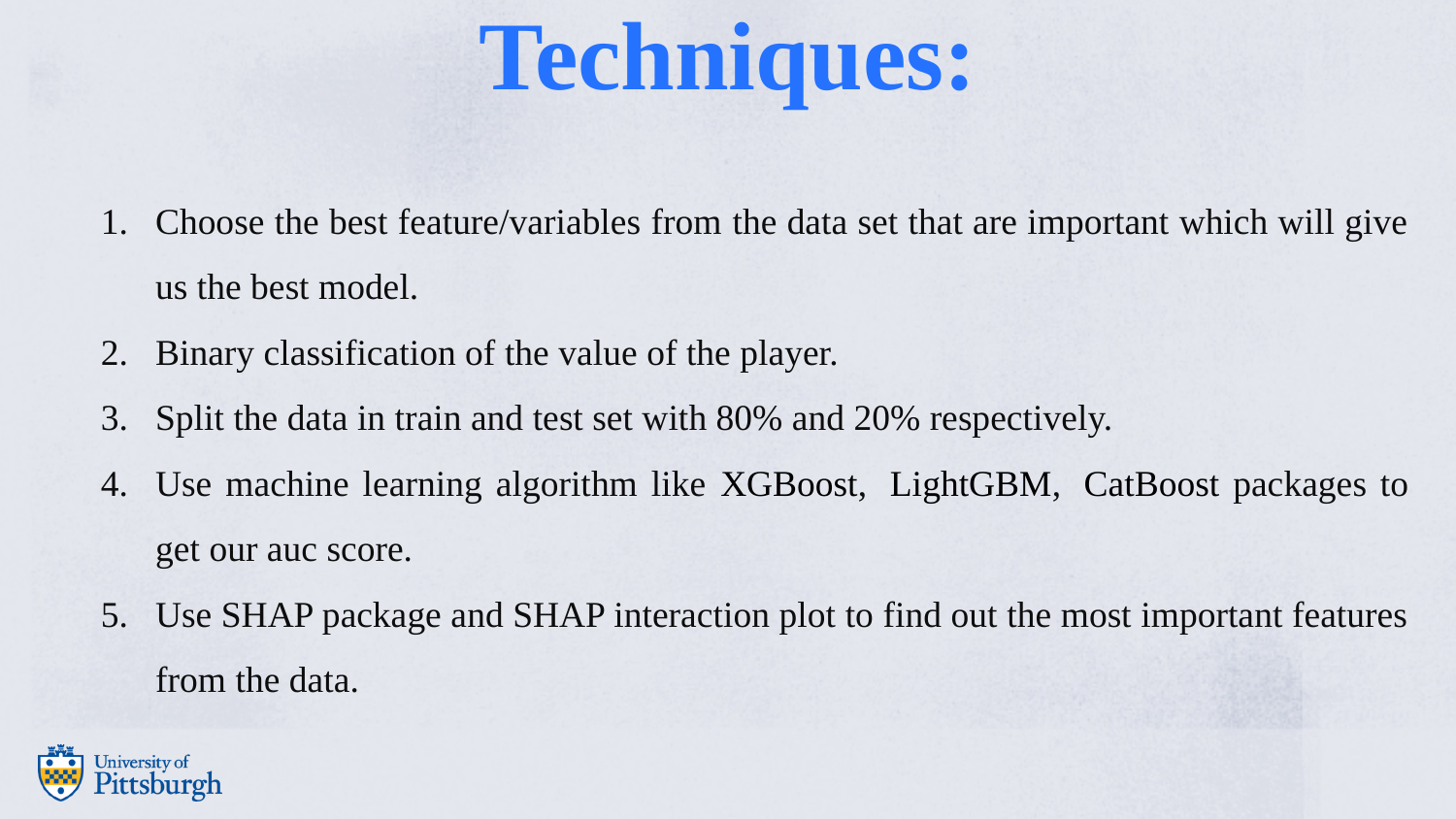

# Techniques:
Choose the best feature/variables from the data set that are important which will give us the best model.
Binary classification of the value of the player.
Split the data in train and test set with 80% and 20% respectively.
Use machine learning algorithm like XGBoost,  LightGBM,  CatBoost packages to get our auc score.
Use SHAP package and SHAP interaction plot to find out the most important features from the data.